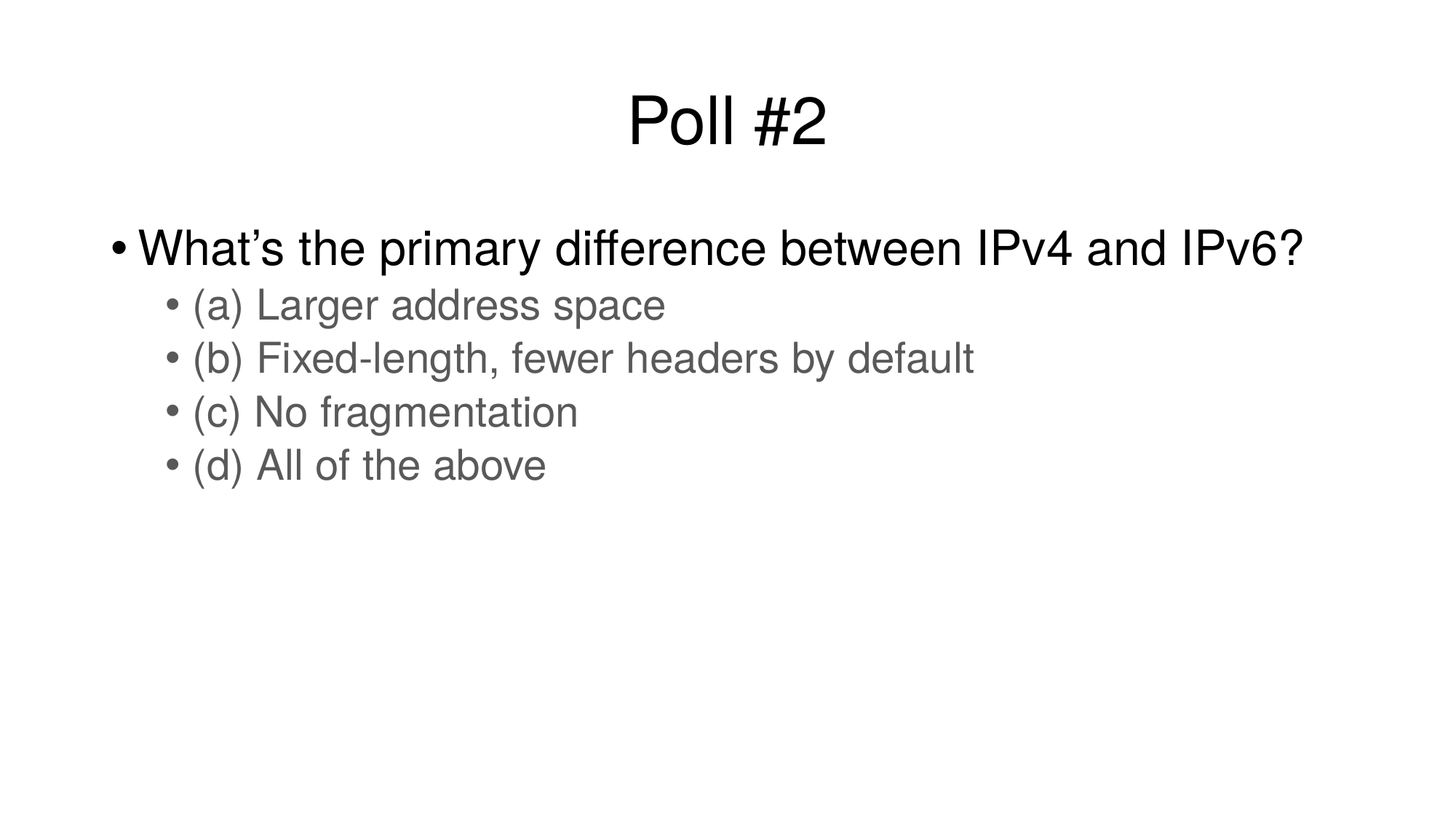

# Poll #2
What’s the primary difference between IPv4 and IPv6?
(a) Larger address space
(b) Fixed-length, fewer headers by default
(c) No fragmentation
(d) All of the above